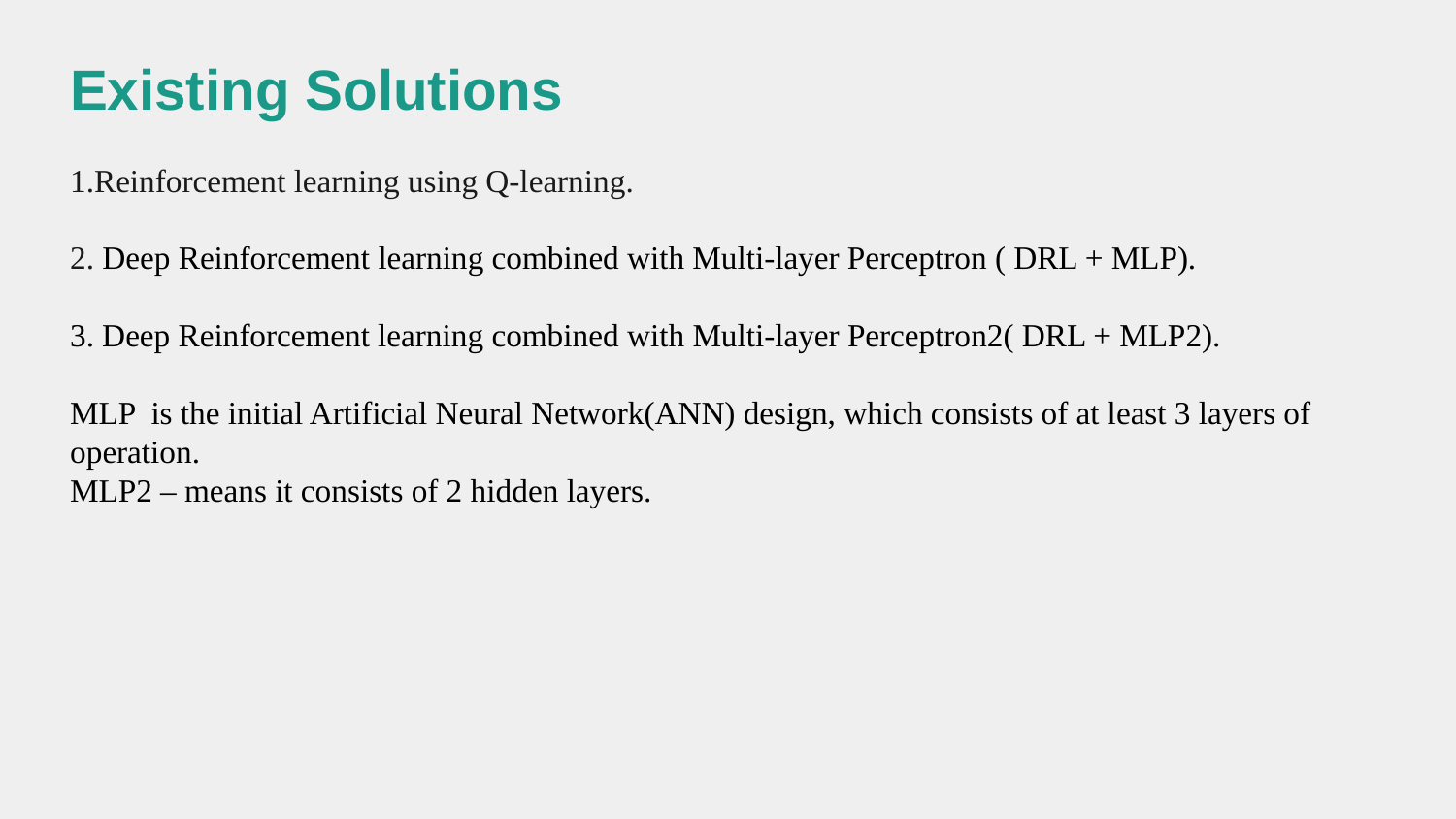

Existing Solutions
1.Reinforcement learning using Q-learning.
2. Deep Reinforcement learning combined with Multi-layer Perceptron ( DRL + MLP).
3. Deep Reinforcement learning combined with Multi-layer Perceptron2( DRL + MLP2).
MLP  is the initial Artificial Neural Network(ANN) design, which consists of at least 3 layers of operation.
MLP2 – means it consists of 2 hidden layers.